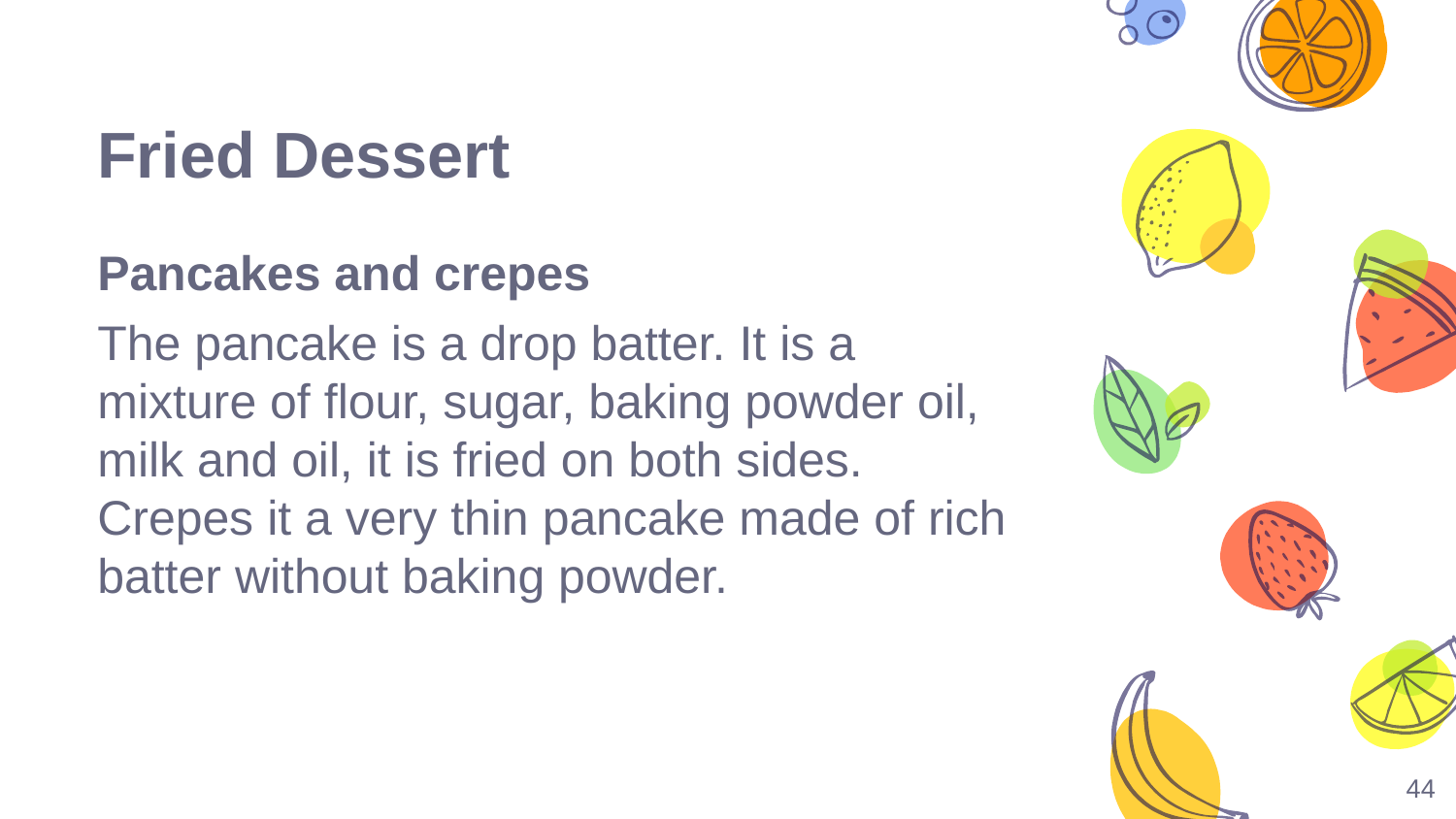

# Fried Dessert
Pancakes and crepes
The pancake is a drop batter. It is a mixture of flour, sugar, baking powder oil, milk and oil, it is fried on both sides. Crepes it a very thin pancake made of rich batter without baking powder.

44